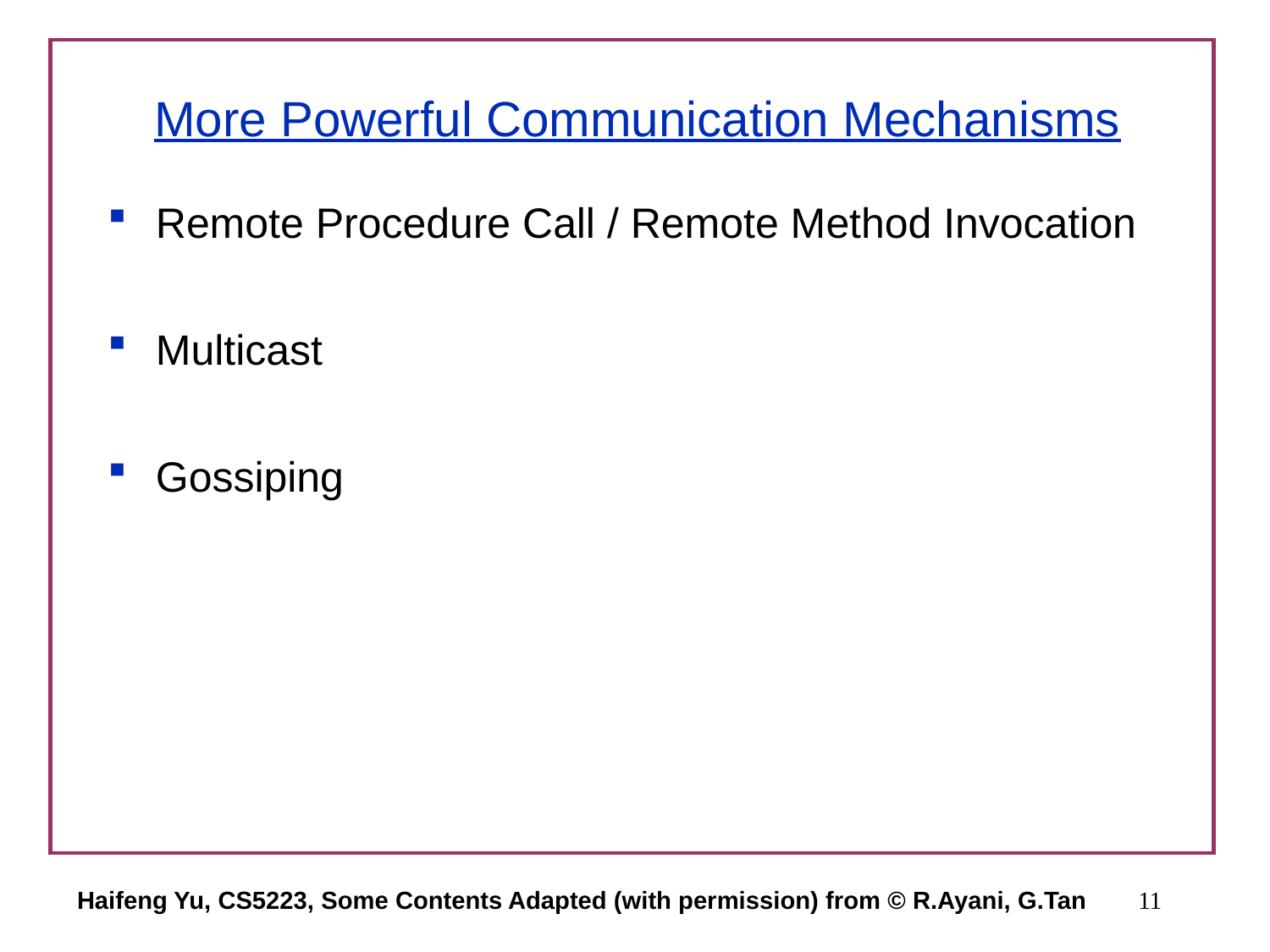

# More Powerful Communication Mechanisms
Remote Procedure Call / Remote Method Invocation

Multicast

Gossiping
Haifeng Yu, CS5223, Some Contents Adapted (with permission) from © R.Ayani, G.Tan
11